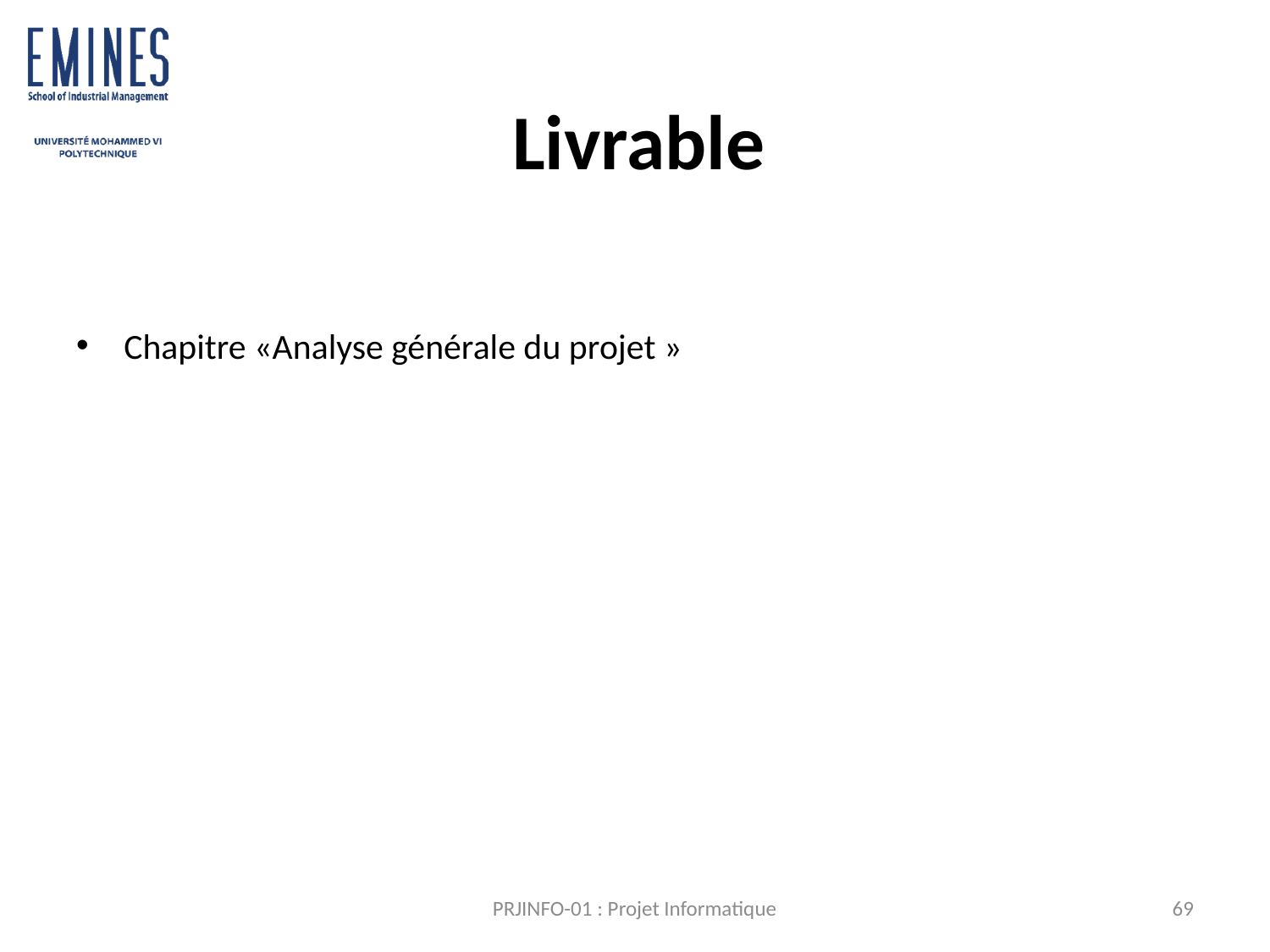

# Livrable

Chapitre «Analyse générale du projet »

PRJINFO-01 : Projet Informatique
69